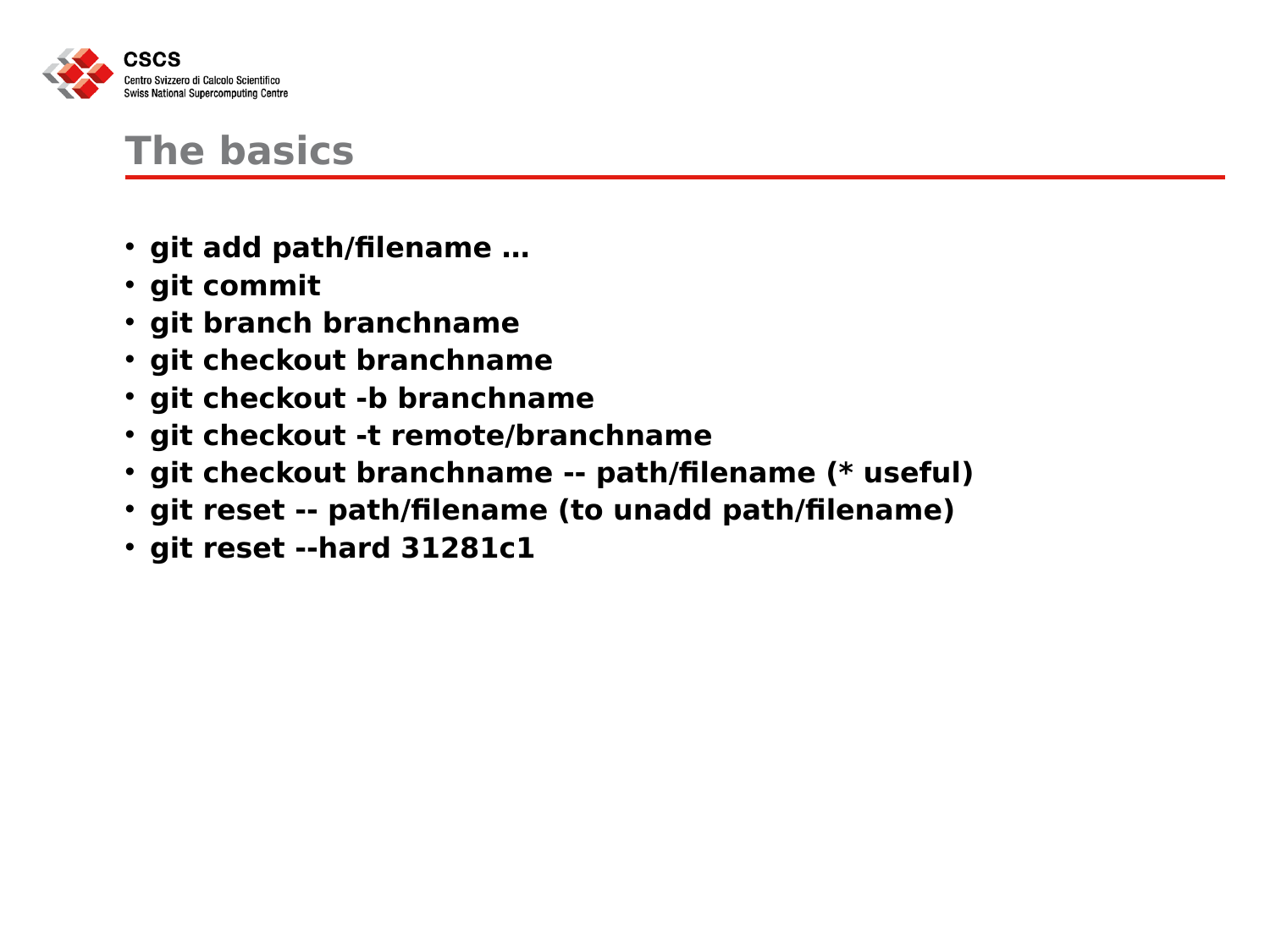

# The basics
git add path/filename …
git commit
git branch branchname
git checkout branchname
git checkout -b branchname
git checkout -t remote/branchname
git checkout branchname -- path/filename (* useful)
git reset -- path/filename (to unadd path/filename)
git reset --hard 31281c1